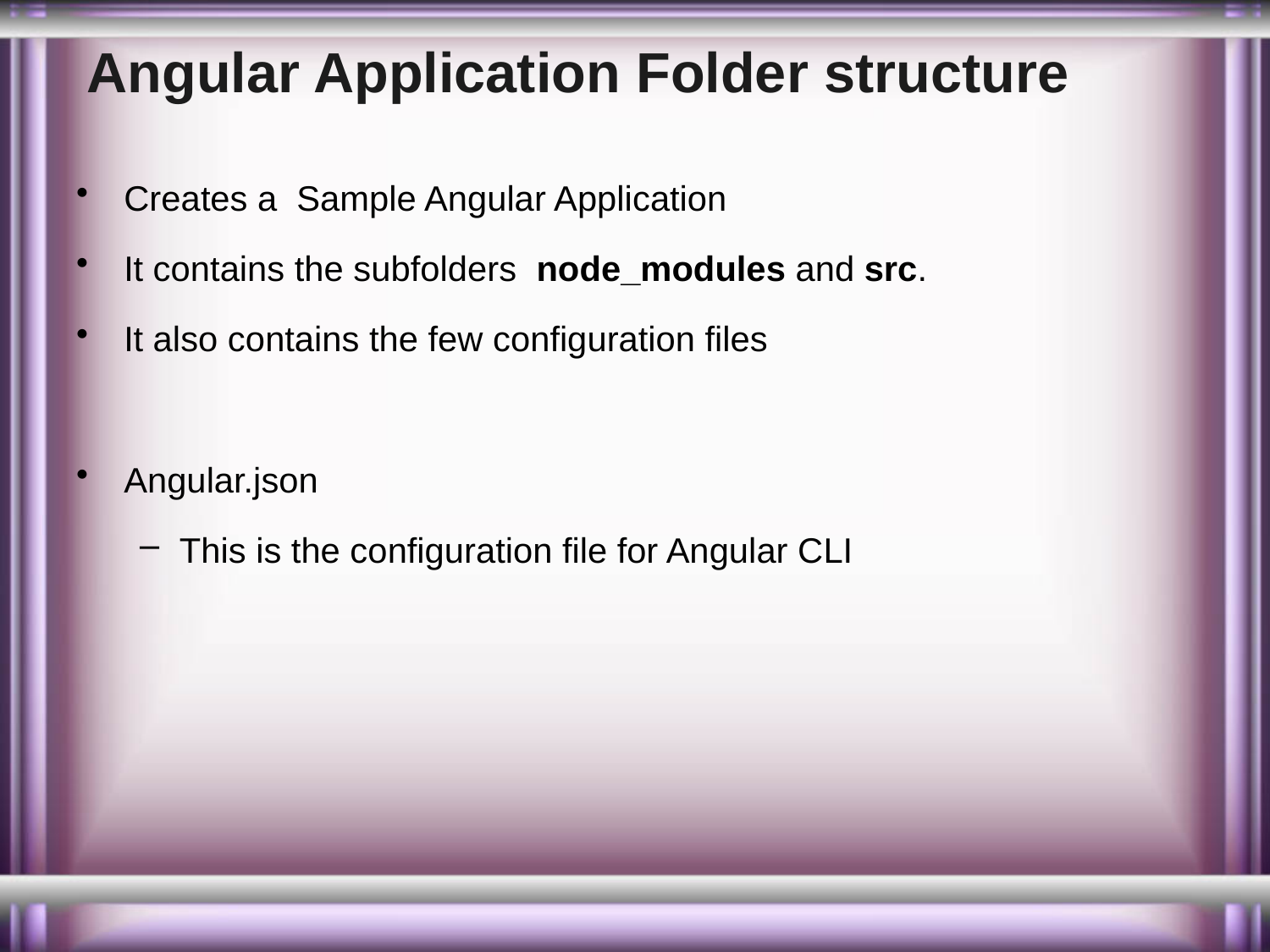

# Angular Application Folder structure
Creates a  Sample Angular Application
It contains the subfolders  node_modules and src.
It also contains the few configuration files

Angular.json
This is the configuration file for Angular CLI